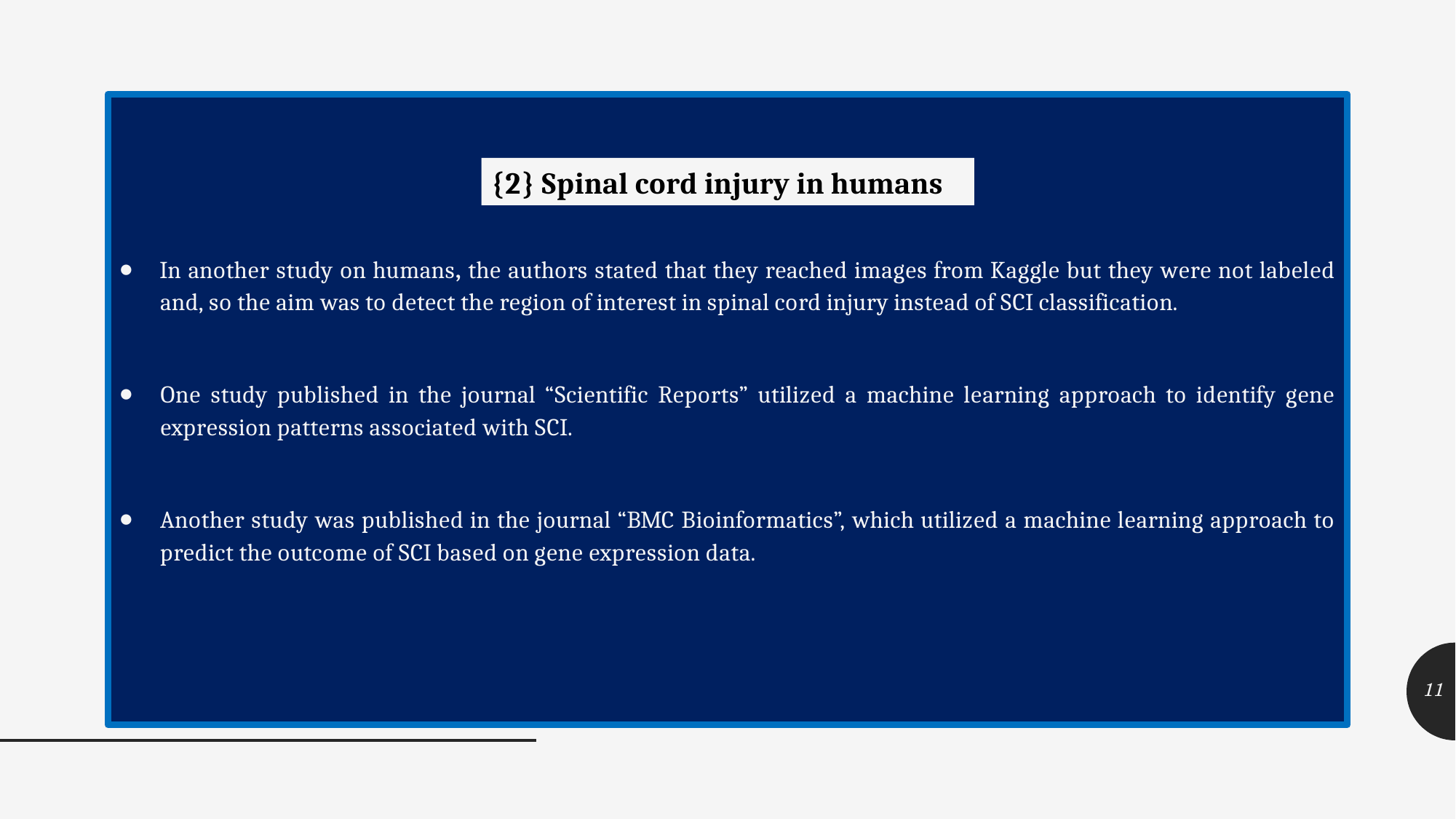

In another study on humans, the authors stated that they reached images from Kaggle but they were not labeled and, so the aim was to detect the region of interest in spinal cord injury instead of SCI classification.

One study published in the journal “Scientific Reports” utilized a machine learning approach to identify gene expression patterns associated with SCI.

Another study was published in the journal “BMC Bioinformatics”, which utilized a machine learning approach to predict the outcome of SCI based on gene expression data.

{2} Spinal cord injury in humans
11